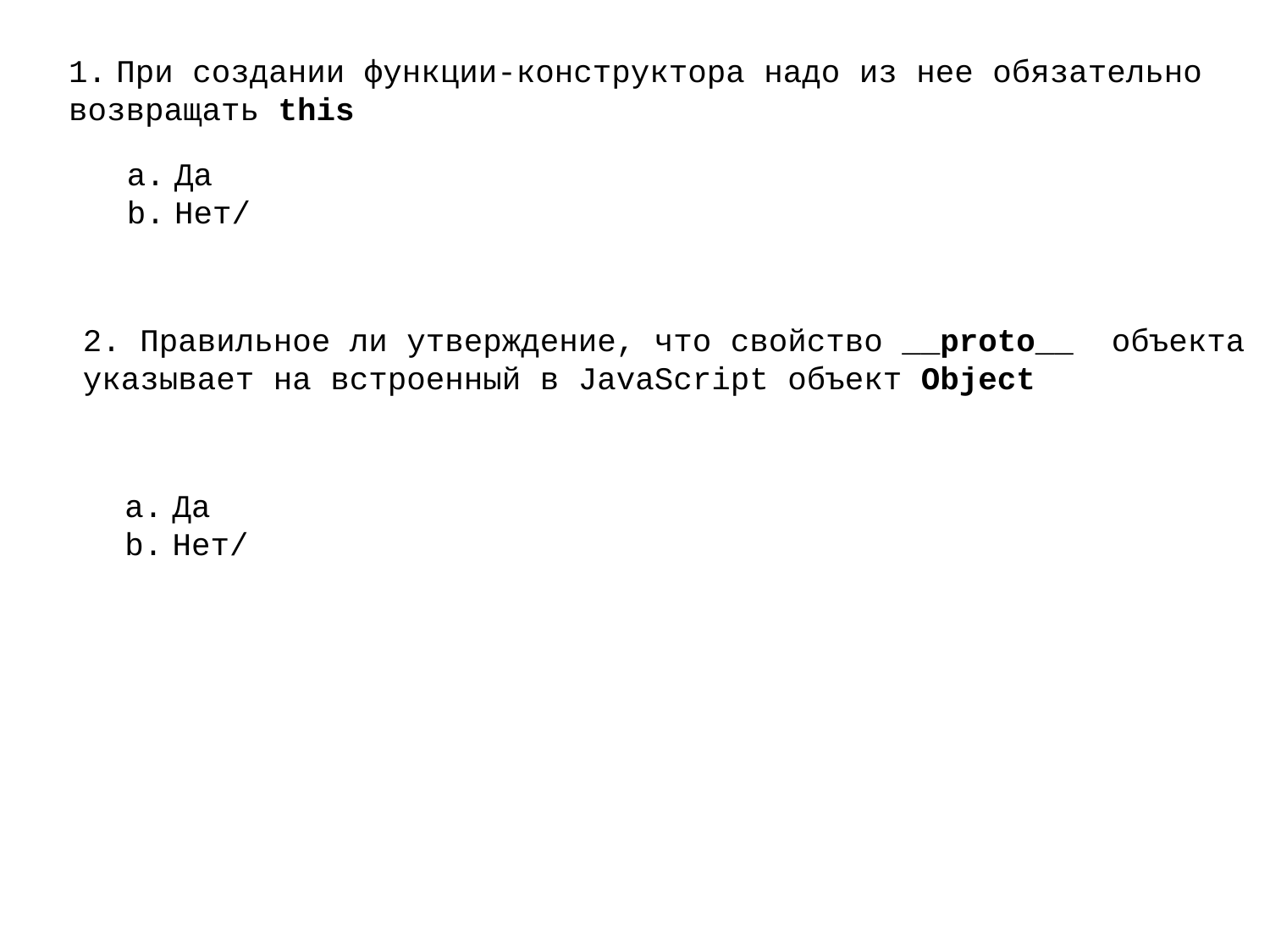

При создании функции-конструктора надо из нее обязательно
возвращать this
Да
Нет/

2. Правильное ли утверждение, что свойство __proto__  объекта
указывает на встроенный в JavaScript объект Object
Да
Нет/